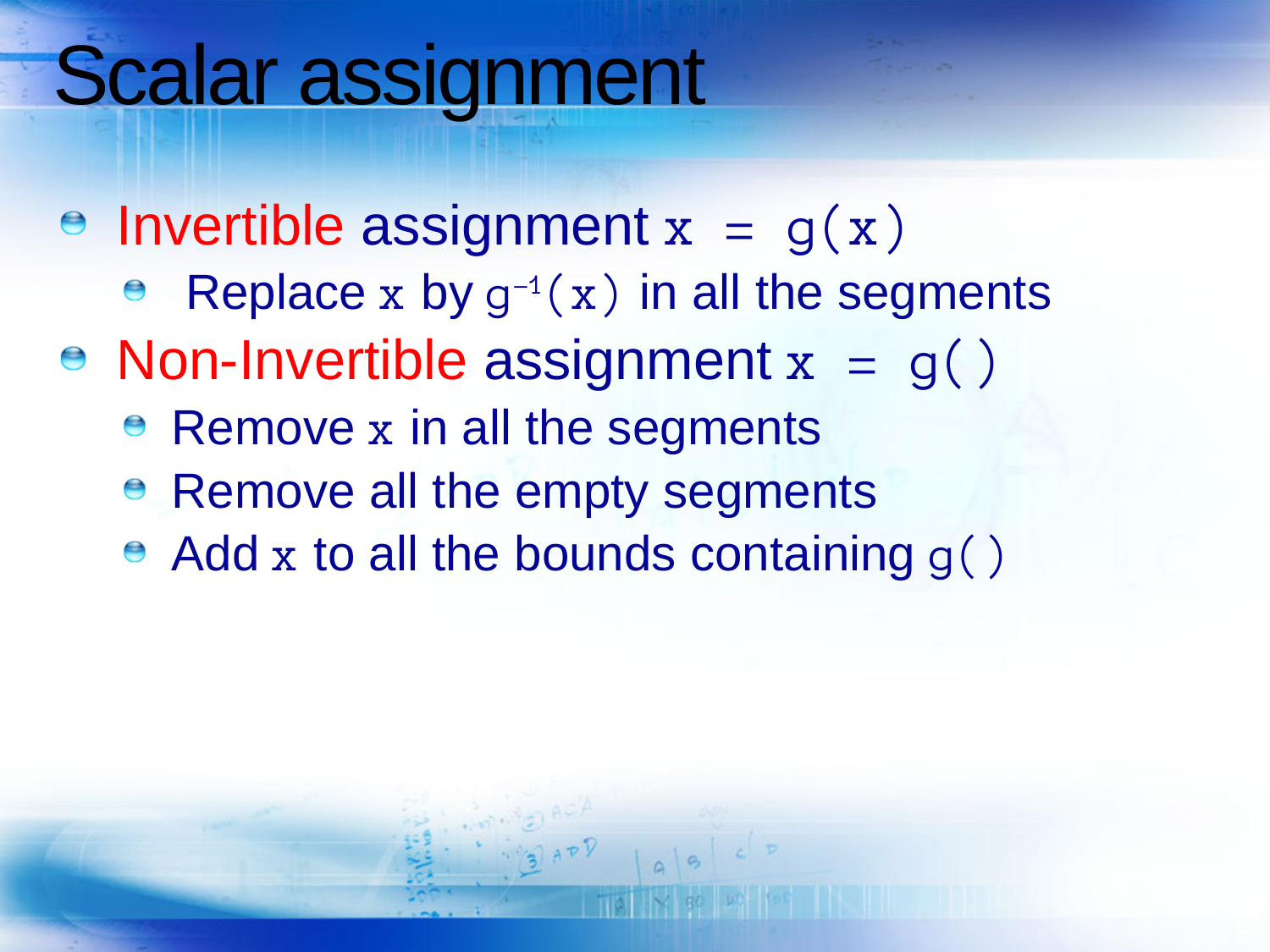

# Scalar assignment
Invertible assignment x = g(x)
 Replace x by g-1(x) in all the segments
Non-Invertible assignment x = g()
Remove x in all the segments
Remove all the empty segments
Add x to all the bounds containing g()